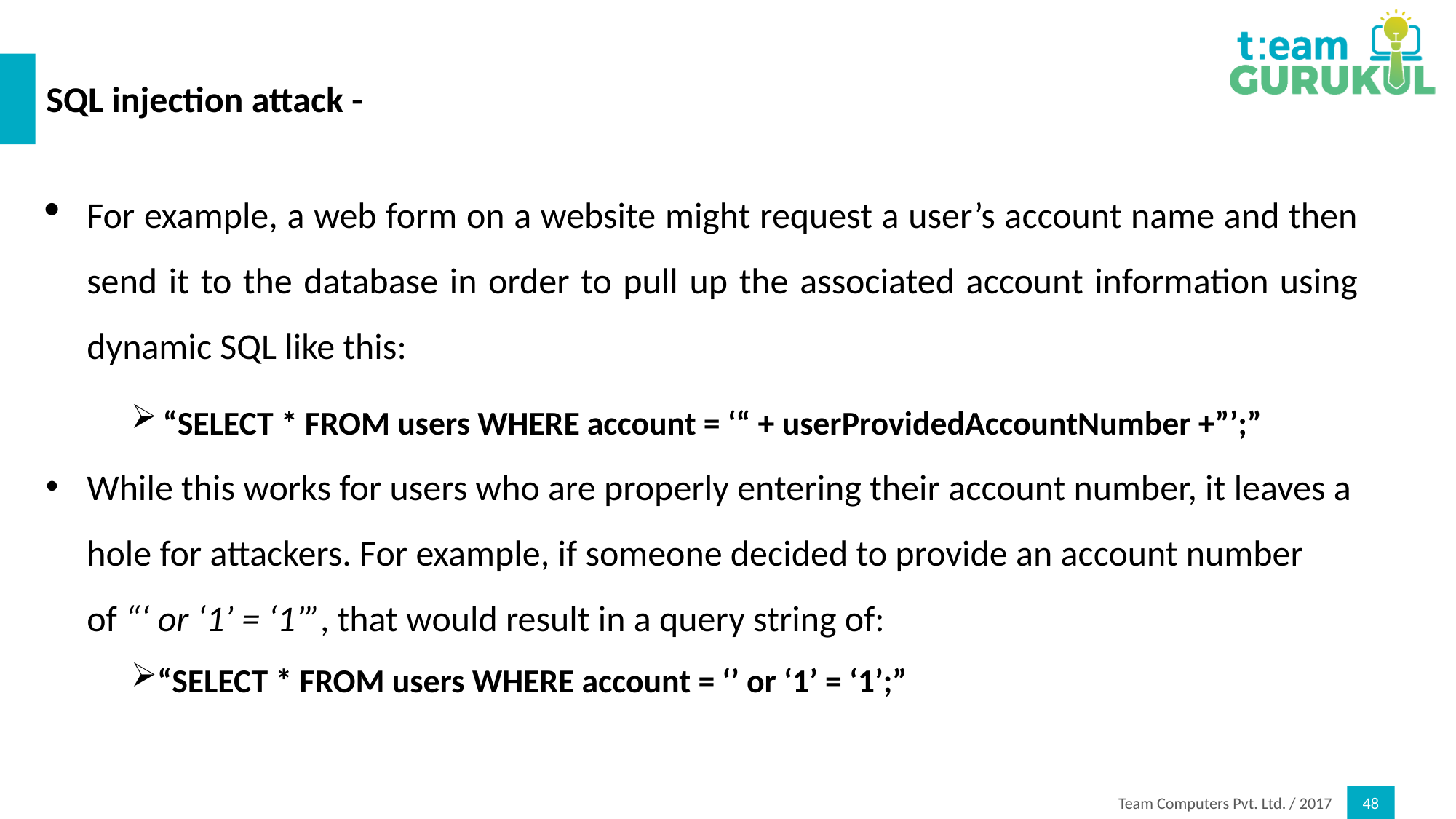

# SQL injection attack -
For example, a web form on a website might request a user’s account name and then send it to the database in order to pull up the associated account information using dynamic SQL like this:
“SELECT * FROM users WHERE account = ‘“ + userProvidedAccountNumber +”’;”
While this works for users who are properly entering their account number, it leaves a hole for attackers. For example, if someone decided to provide an account number of “‘ or ‘1’ = ‘1’”, that would result in a query string of:
“SELECT * FROM users WHERE account = ‘’ or ‘1’ = ‘1’;”